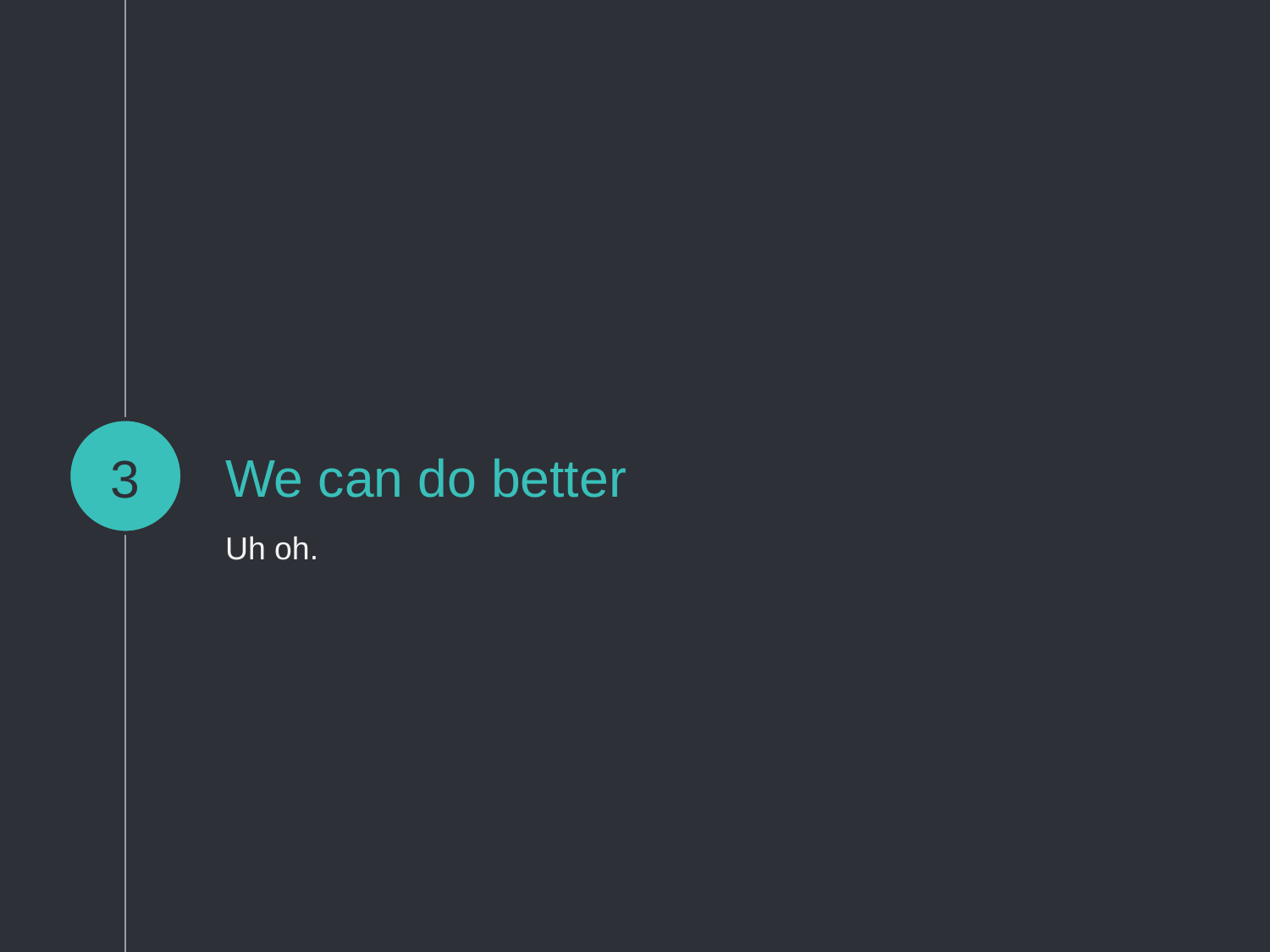

3
# We can do better
Uh oh.